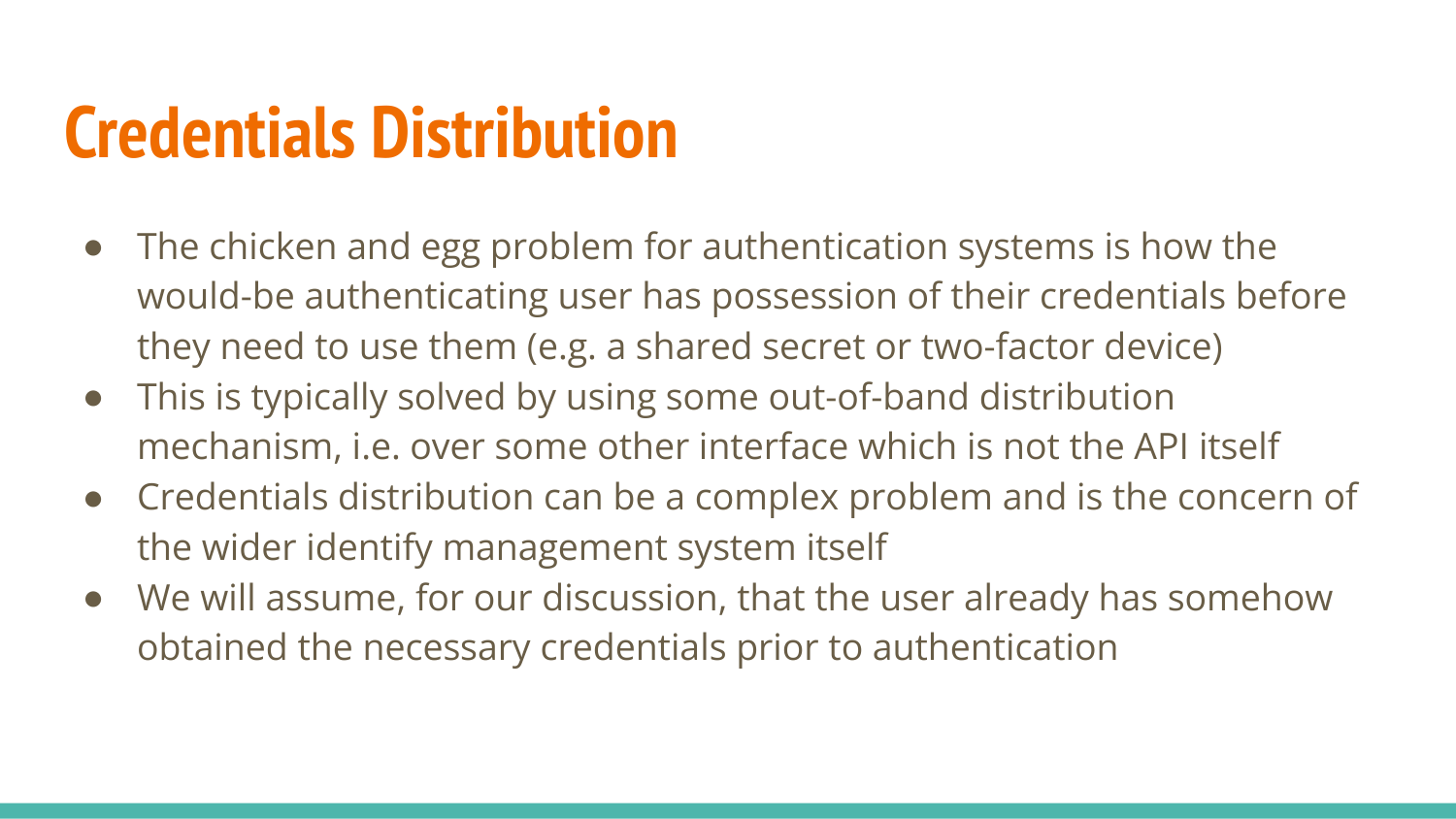

# Credentials Distribution
The chicken and egg problem for authentication systems is how the would-be authenticating user has possession of their credentials before they need to use them (e.g. a shared secret or two-factor device)
This is typically solved by using some out-of-band distribution mechanism, i.e. over some other interface which is not the API itself
Credentials distribution can be a complex problem and is the concern of the wider identify management system itself
We will assume, for our discussion, that the user already has somehow obtained the necessary credentials prior to authentication